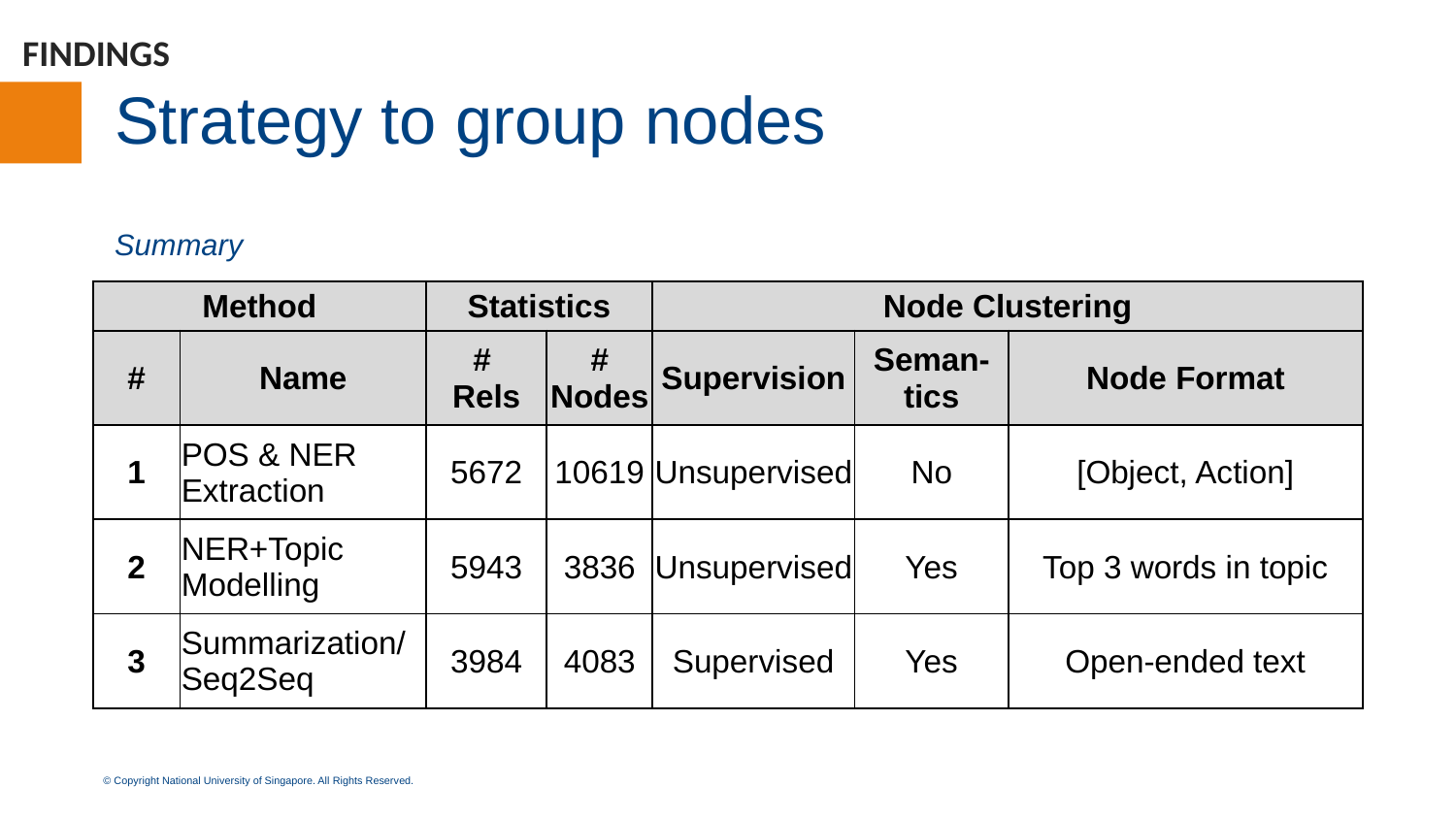

FINDINGS
# Strategy to group nodes
Summary

| Method |  | Statistics |  | Node Clustering |  |  |
| --- | --- | --- | --- | --- | --- | --- |
| # | Name | # Rels | # Nodes | Supervision | Seman-tics | Node Format |
| 1 | POS & NER Extraction | 5672 | 10619 | Unsupervised | No | [Object, Action] |
| 2 | NER+Topic Modelling | 5943 | 3836 | Unsupervised | Yes | Top 3 words in topic |
| 3 | Summarization/ Seq2Seq | 3984 | 4083 | Supervised | Yes | Open-ended text |